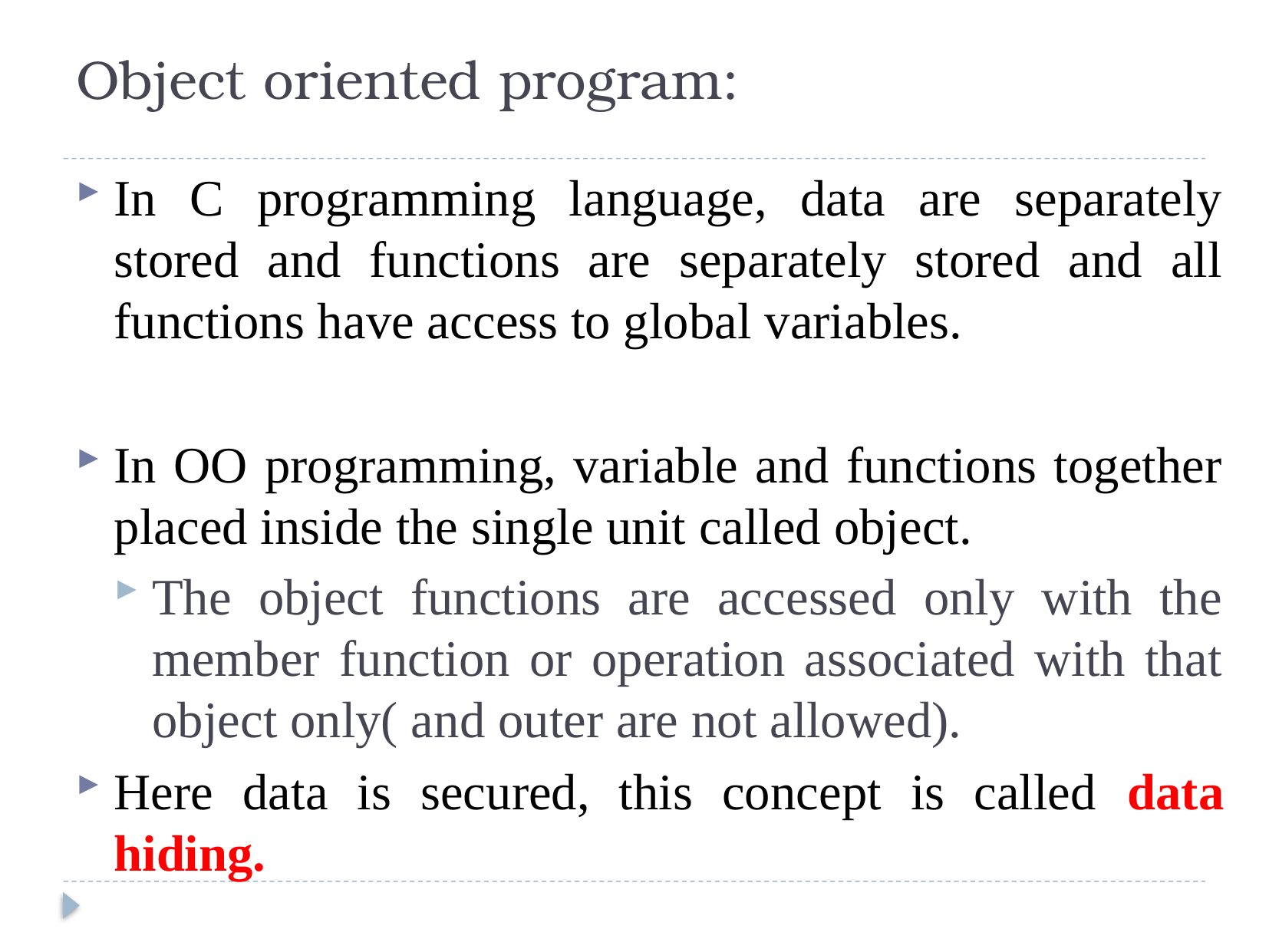

# Object oriented program:
In C programming language, data are separately stored and functions are separately stored and all functions have access to global variables.

In OO programming, variable and functions together placed inside the single unit called object.
The object functions are accessed only with the member function or operation associated with that object only( and outer are not allowed).
Here data is secured, this concept is called data hiding.